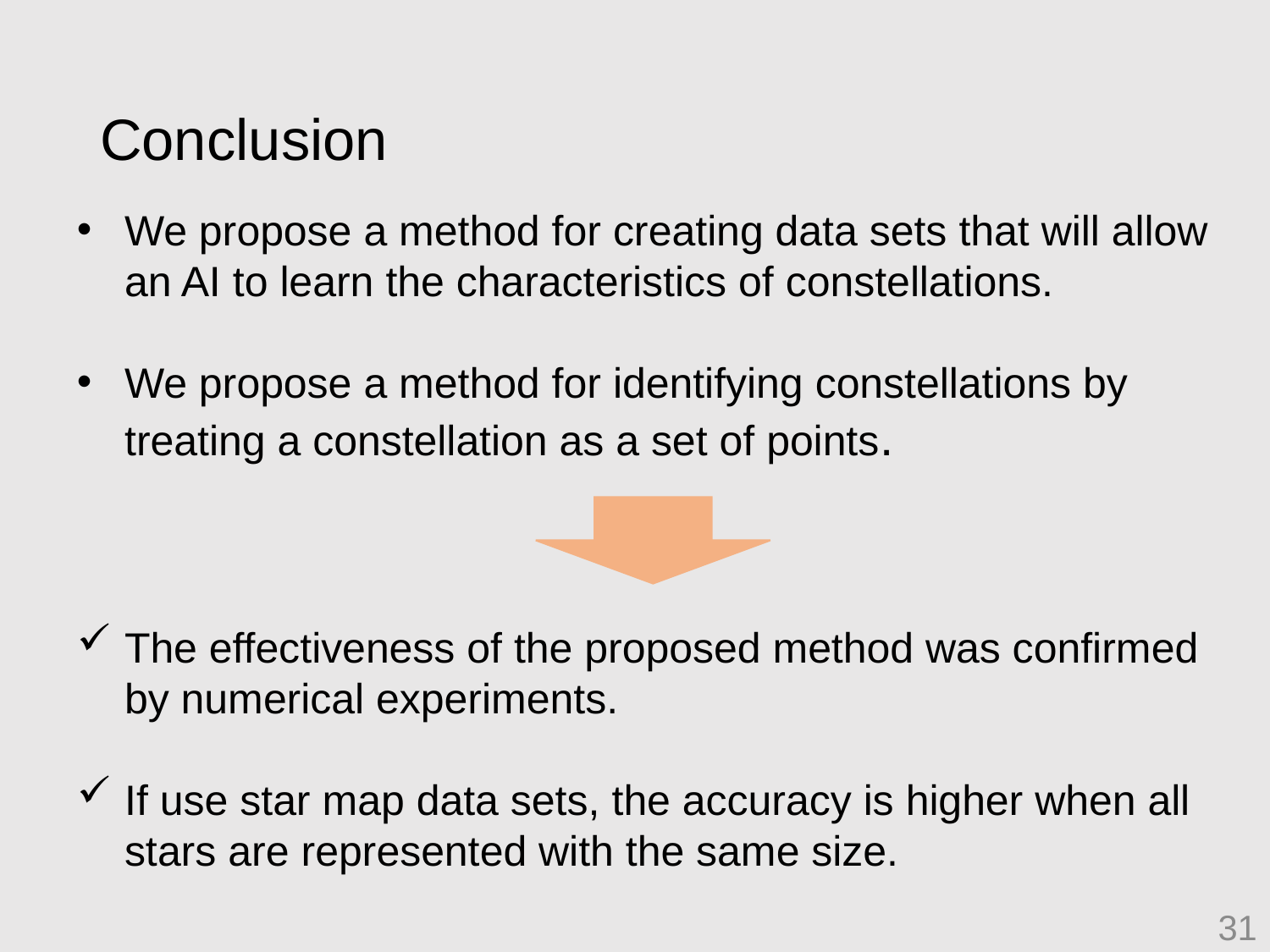

# Conclusion
We propose a method for creating data sets that will allow an AI to learn the characteristics of constellations.

We propose a method for identifying constellations by treating a constellation as a set of points.

The effectiveness of the proposed method was confirmed by numerical experiments.

If use star map data sets, the accuracy is higher when all stars are represented with the same size.
31